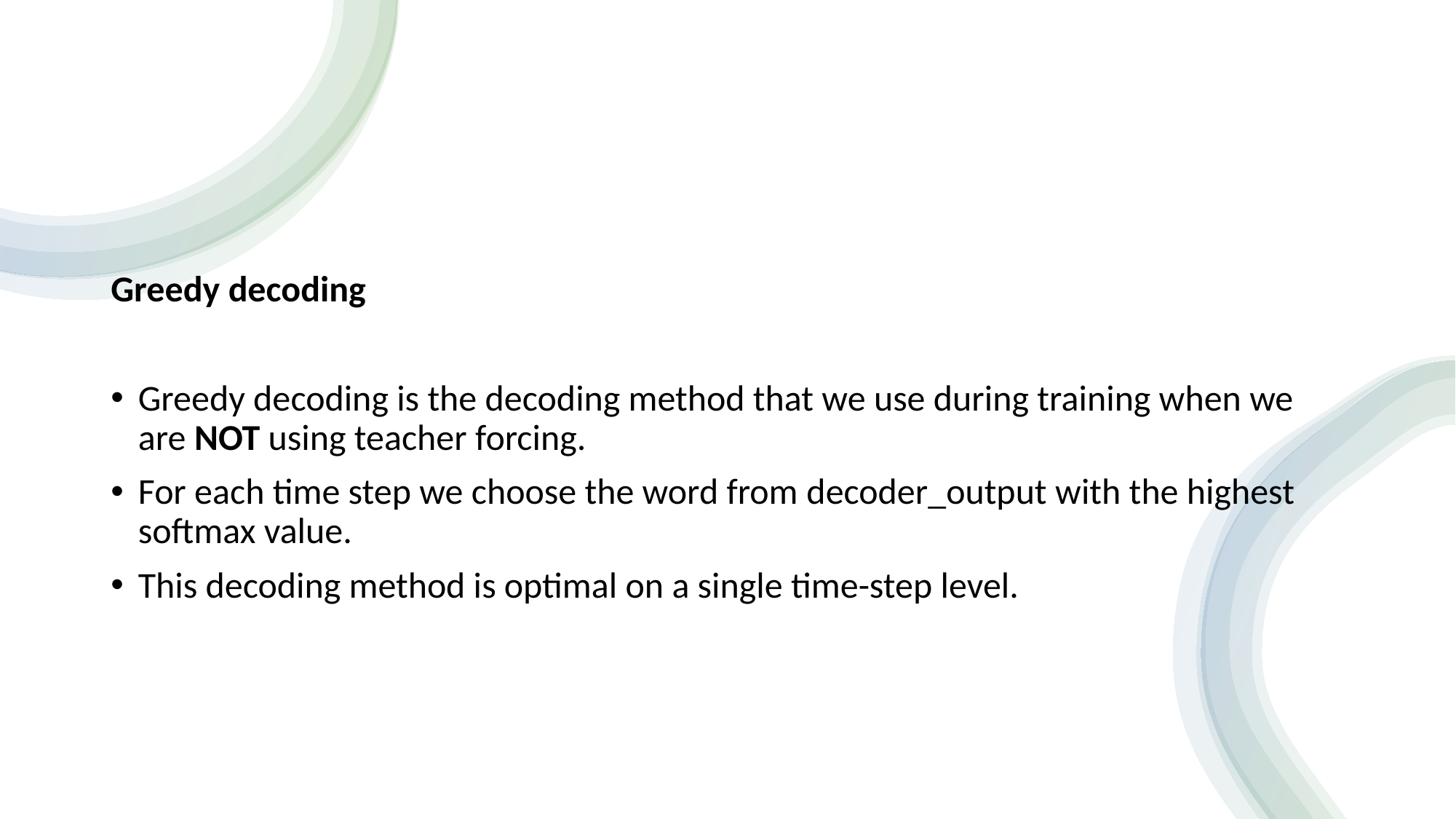

Greedy decoding

Greedy decoding is the decoding method that we use during training when we are NOT using teacher forcing.
For each time step we choose the word from decoder_output with the highest softmax value.
This decoding method is optimal on a single time-step level.